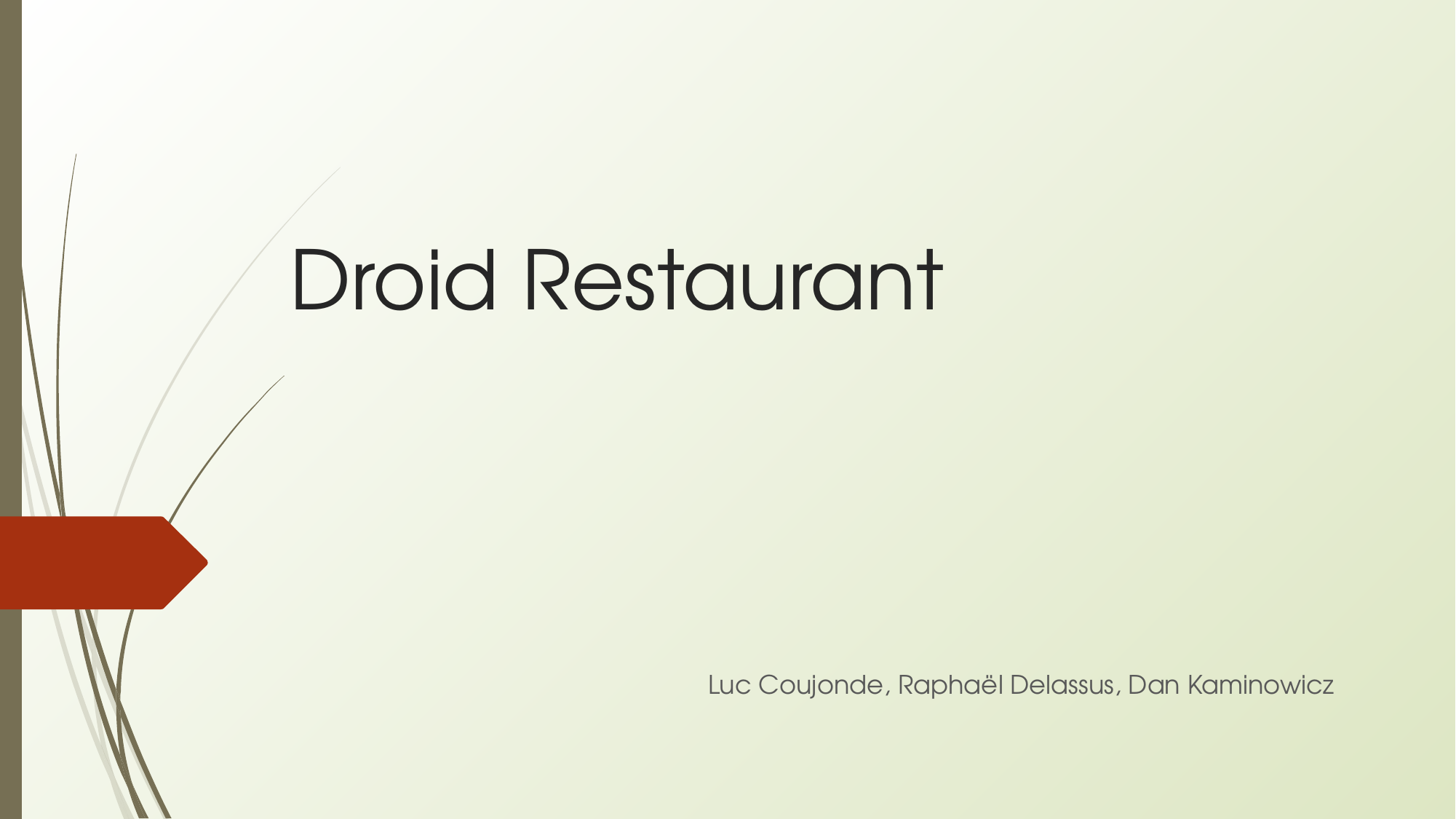

# Droid Restaurant

Luc Coujonde, Raphaël Delassus, Dan Kaminowicz